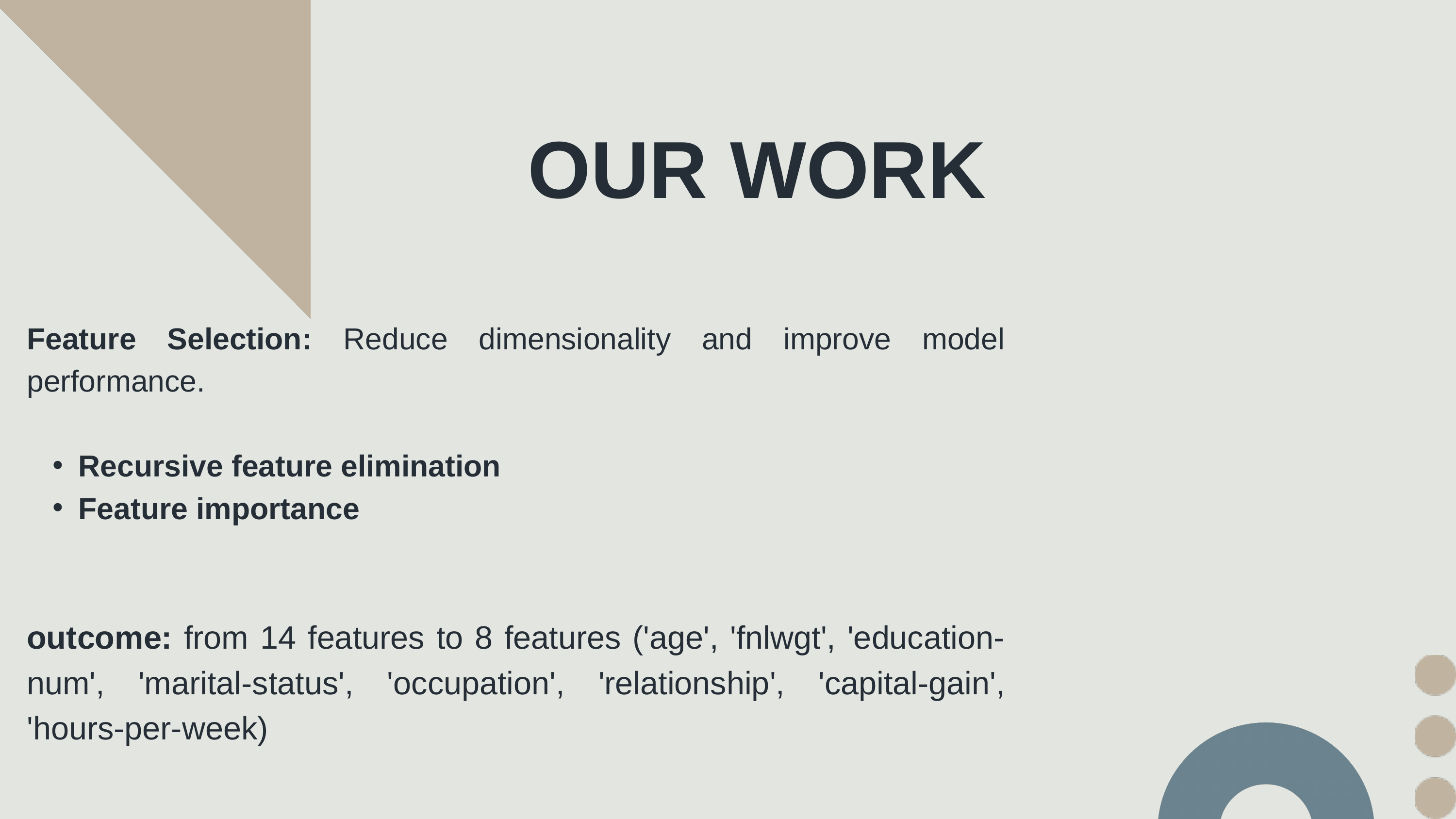

OUR WORK
Feature Selection: Reduce dimensionality and improve model performance.

Recursive feature elimination
Feature importance

outcome: from 14 features to 8 features ('age', 'fnlwgt', 'education-num', 'marital-status', 'occupation', 'relationship', 'capital-gain', 'hours-per-week)